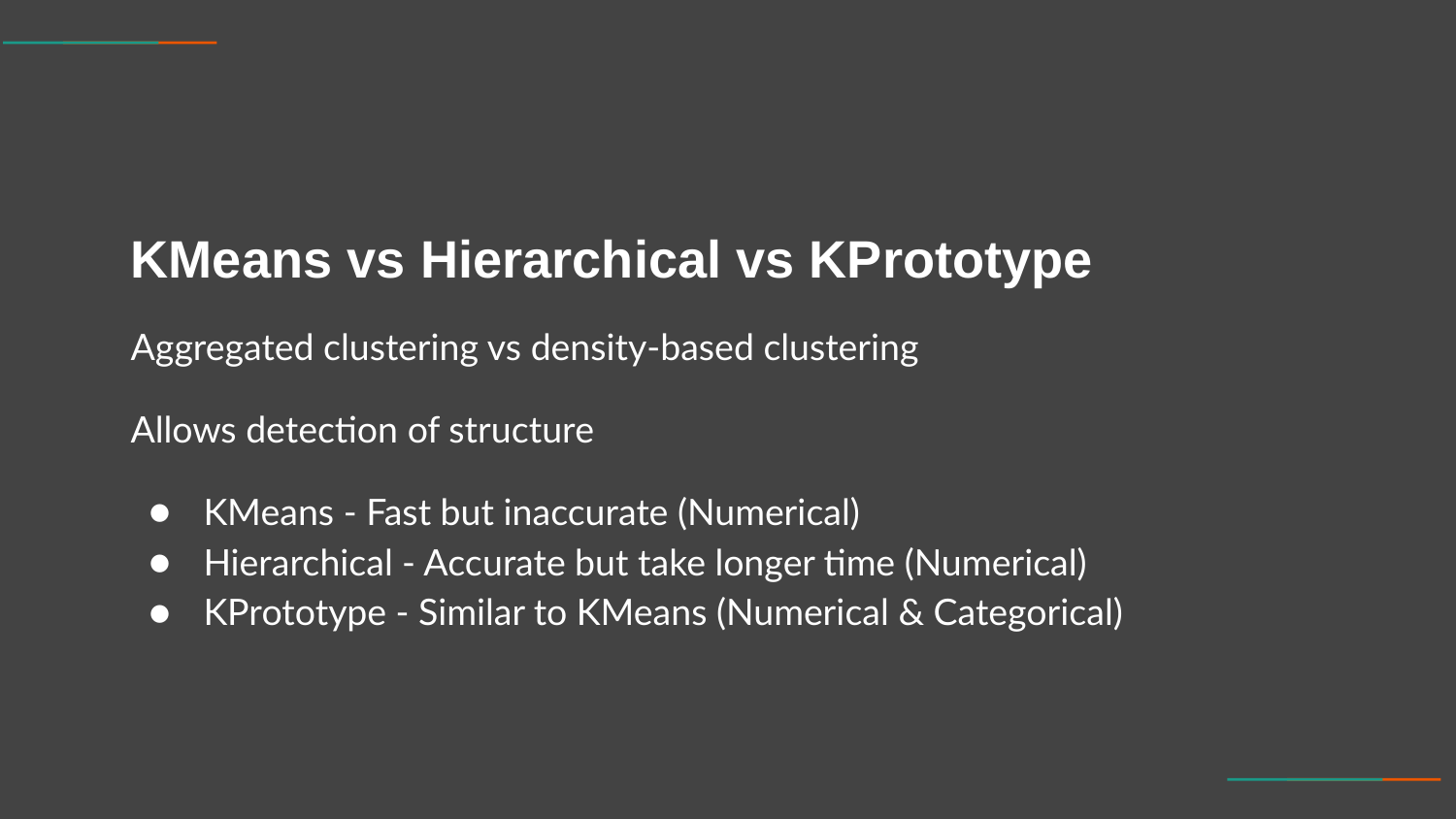

# KMeans vs Hierarchical vs KPrototype
Aggregated clustering vs density-based clustering
Allows detection of structure
KMeans - Fast but inaccurate (Numerical)
Hierarchical - Accurate but take longer time (Numerical)
KPrototype - Similar to KMeans (Numerical & Categorical)